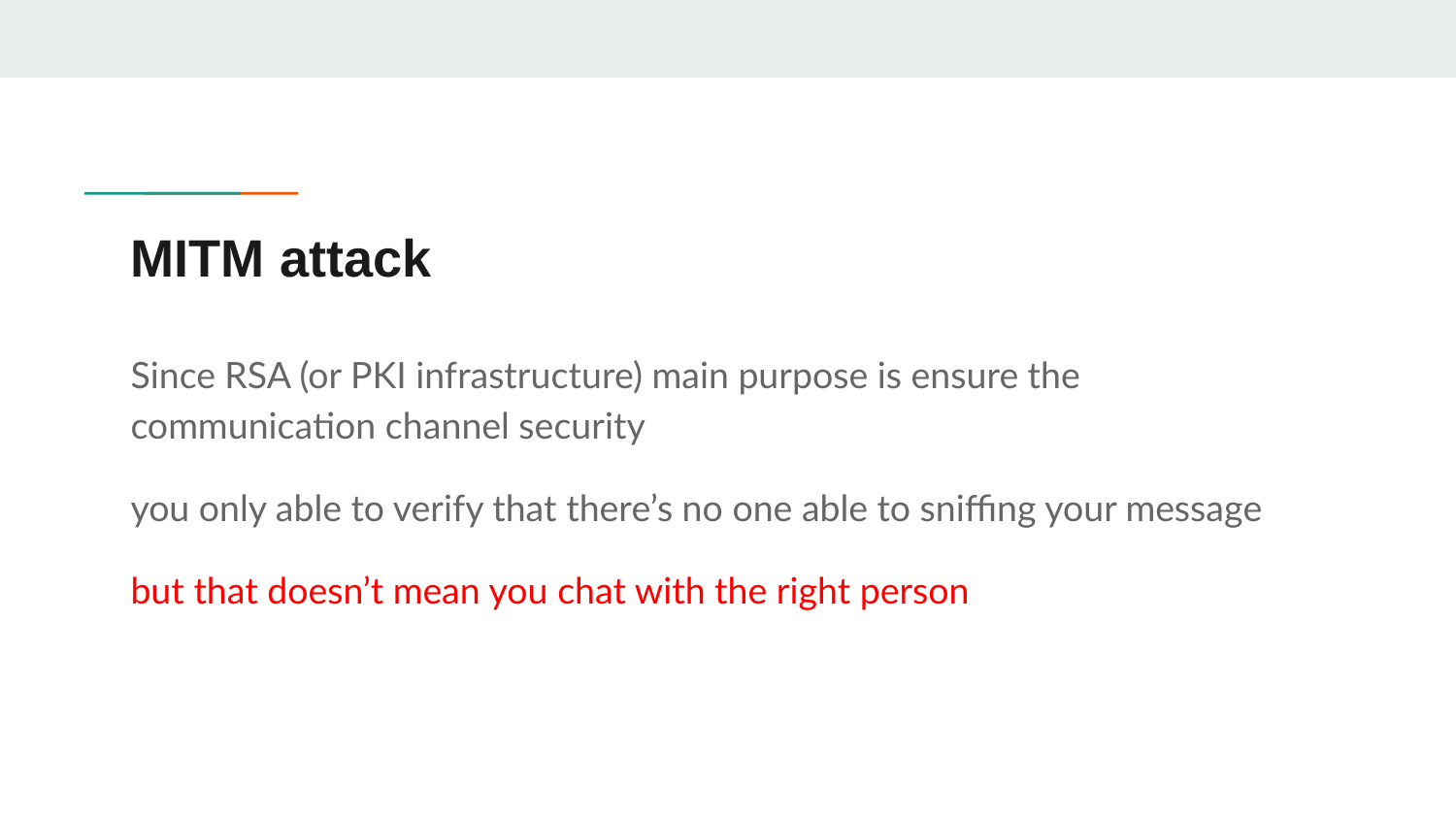

# MITM attack
Since RSA (or PKI infrastructure) main purpose is ensure the communication channel security
you only able to verify that there’s no one able to sniffing your message
but that doesn’t mean you chat with the right person